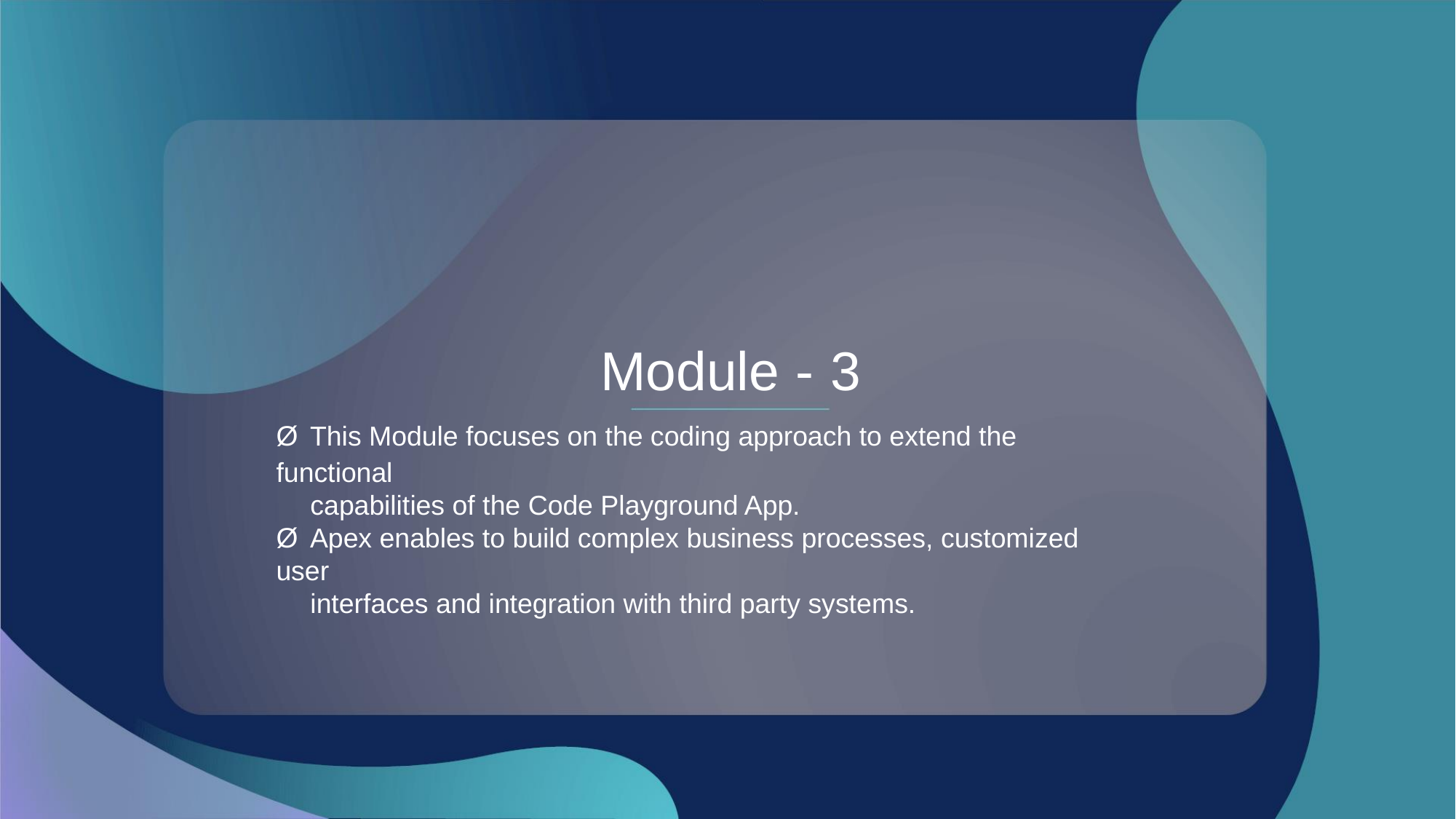

Module - 3
Ø This Module focuses on the coding approach to extend the functional
capabilities of the Code Playground App.
Ø Apex enables to build complex business processes, customized user
interfaces and integration with third party systems.